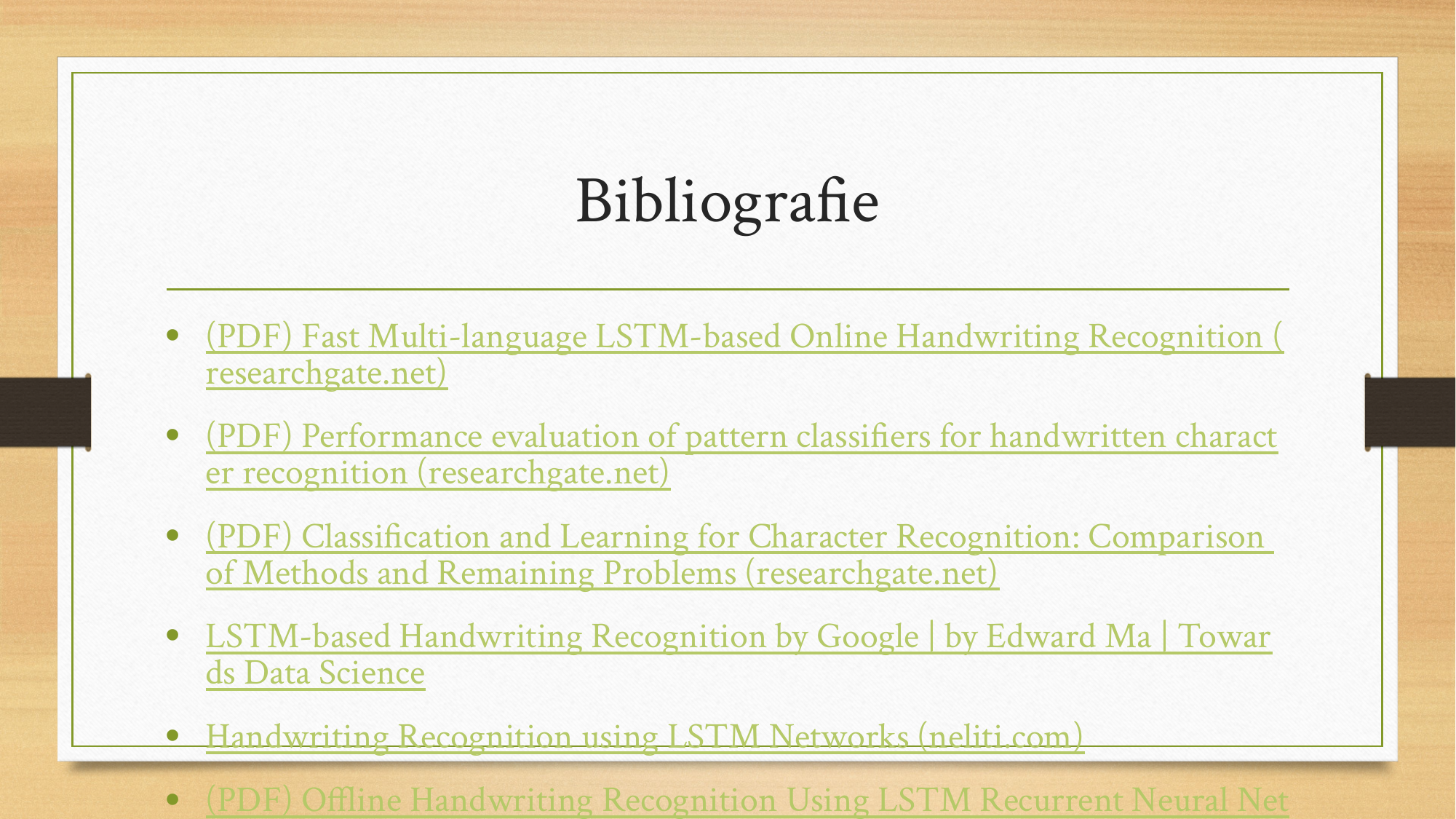

# Bibliografie
(PDF) Fast Multi-language LSTM-based Online Handwriting Recognition (researchgate.net)
(PDF) Performance evaluation of pattern classifiers for handwritten character recognition (researchgate.net)
(PDF) Classification and Learning for Character Recognition: Comparison of Methods and Remaining Problems (researchgate.net)
LSTM-based Handwriting Recognition by Google | by Edward Ma | Towards Data Science
Handwriting Recognition using LSTM Networks (neliti.com)
(PDF) Offline Handwriting Recognition Using LSTM Recurrent Neural Networks (researchgate.net)